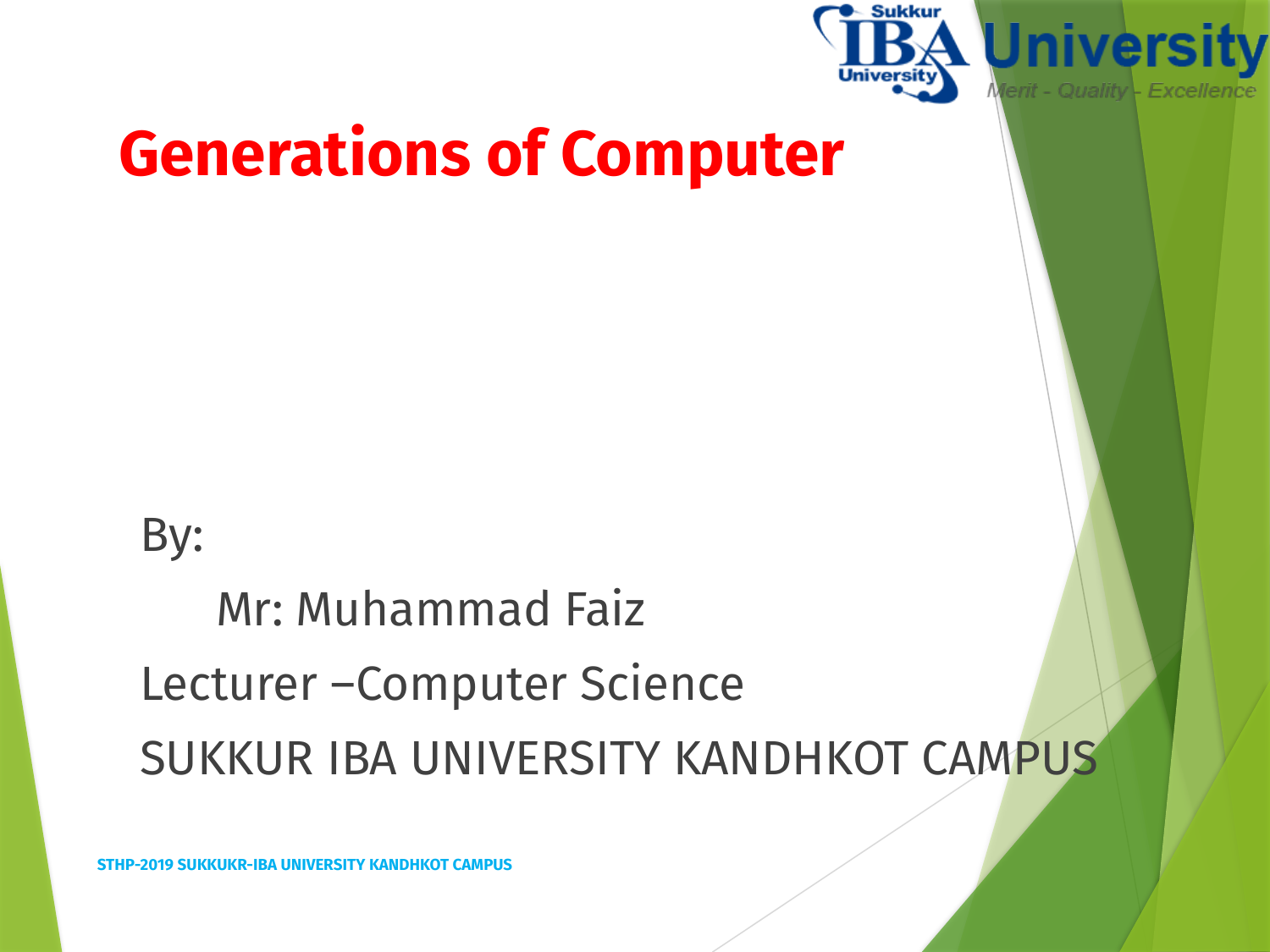

# Generations of Computer
By:
      Mr: Muhammad Faiz
Lecturer –Computer Science
SUKKUR IBA UNIVERSITY KANDHKOT CAMPUS

STHP-2019 SUKKUKR-IBA UNIVERSITY KANDHKOT CAMPUS